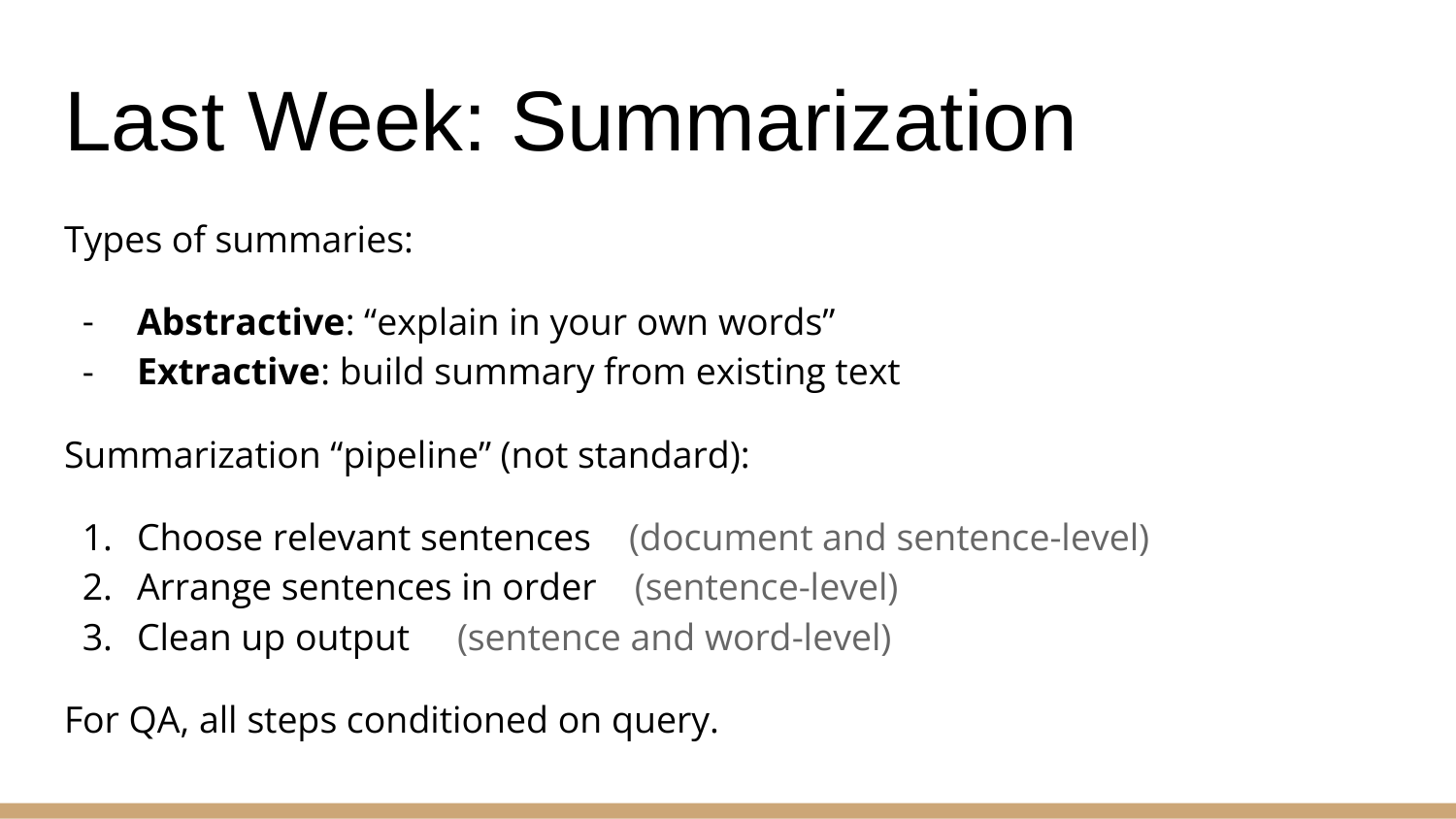

# Last Week: Summarization
Types of summaries:
Abstractive: “explain in your own words”
Extractive: build summary from existing text
Summarization “pipeline” (not standard):
Choose relevant sentences    (document and sentence-level)
Arrange sentences in order    (sentence-level)
Clean up output     (sentence and word-level)
For QA, all steps conditioned on query.